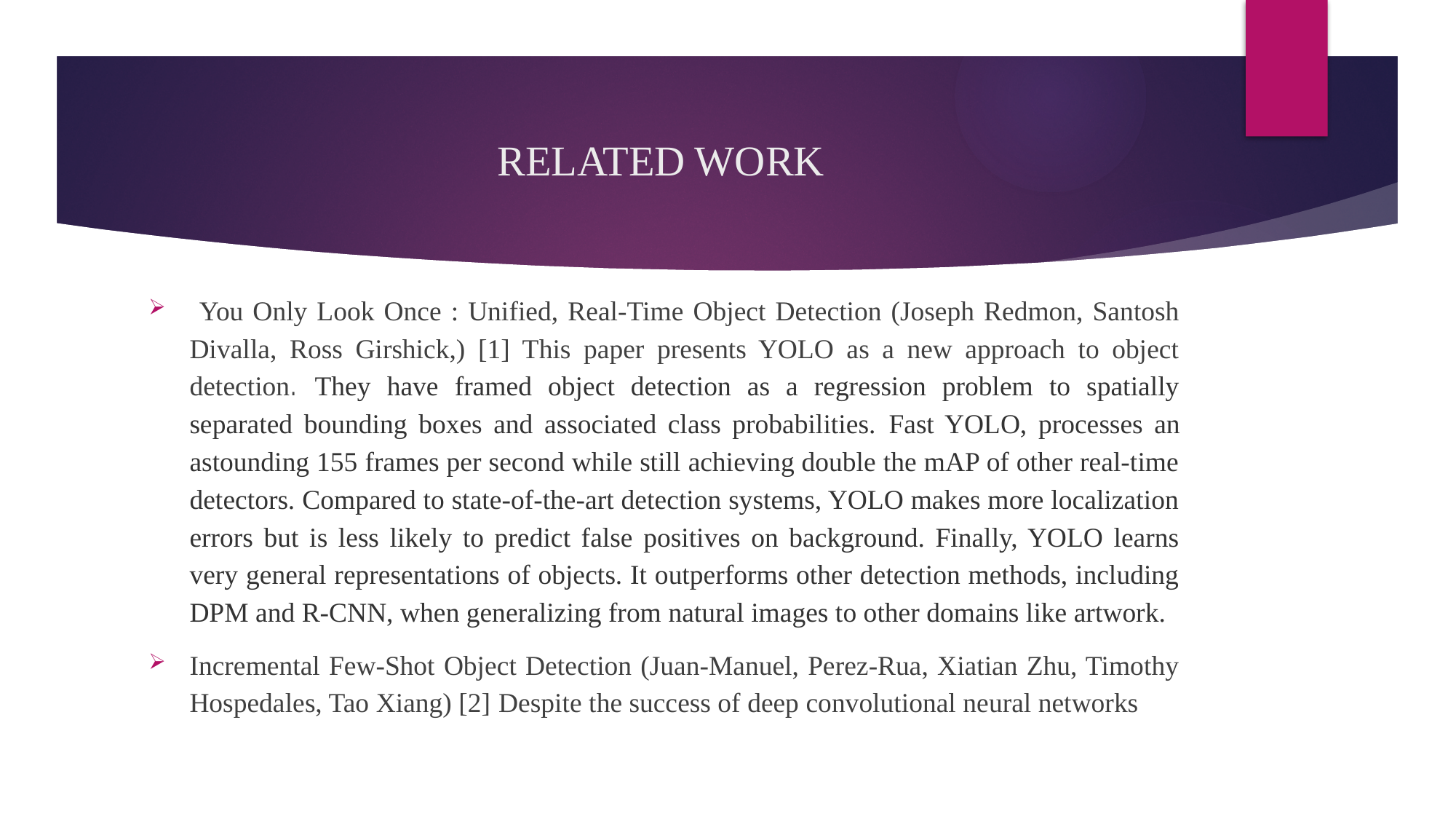

# RELATED WORK
 You Only Look Once : Unified, Real-Time Object Detection (Joseph Redmon, Santosh Divalla, Ross Girshick,) [1] This paper presents YOLO as a new approach to object detection. They have framed object detection as a regression problem to spatially separated bounding boxes and associated class probabilities. Fast YOLO, processes an astounding 155 frames per second while still achieving double the mAP of other real-time detectors. Compared to state-of-the-art detection systems, YOLO makes more localization errors but is less likely to predict false positives on background. Finally, YOLO learns very general representations of objects. It outperforms other detection methods, including DPM and R-CNN, when generalizing from natural images to other domains like artwork.
Incremental Few-Shot Object Detection (Juan-Manuel, Perez-Rua, Xiatian Zhu, Timothy Hospedales, Tao Xiang) [2] Despite the success of deep convolutional neural networks